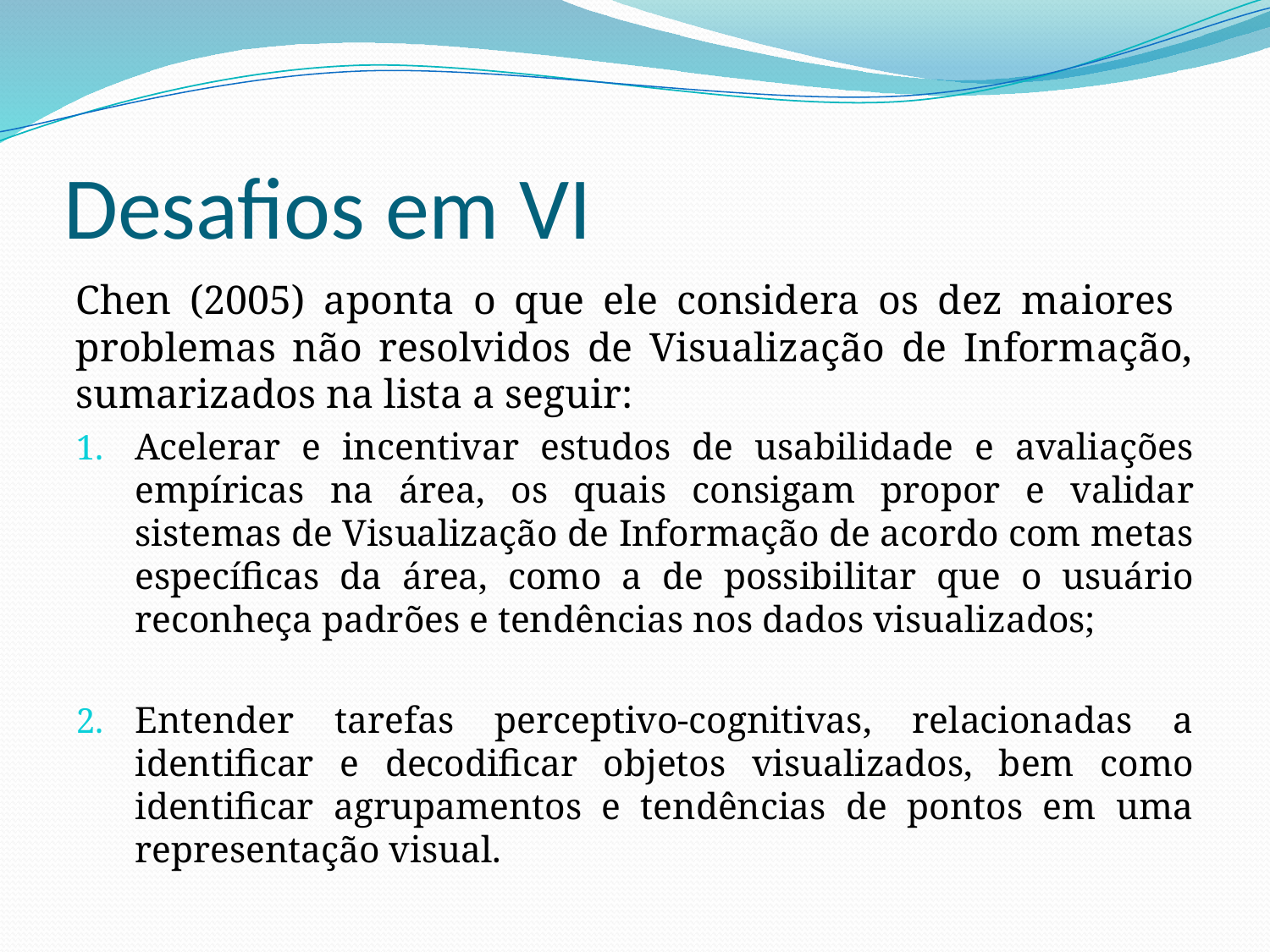

# Desafios em VI
Chen (2005) aponta o que ele considera os dez maiores  problemas não resolvidos de Visualização de Informação, sumarizados na lista a seguir:
Acelerar e incentivar estudos de usabilidade e avaliações empíricas na área, os quais consigam propor e validar sistemas de Visualização de Informação de acordo com metas específicas da área, como a de possibilitar que o usuário reconheça padrões e tendências nos dados visualizados;

Entender tarefas perceptivo-cognitivas, relacionadas a identificar e decodificar objetos visualizados, bem como identificar agrupamentos e tendências de pontos em uma representação visual.